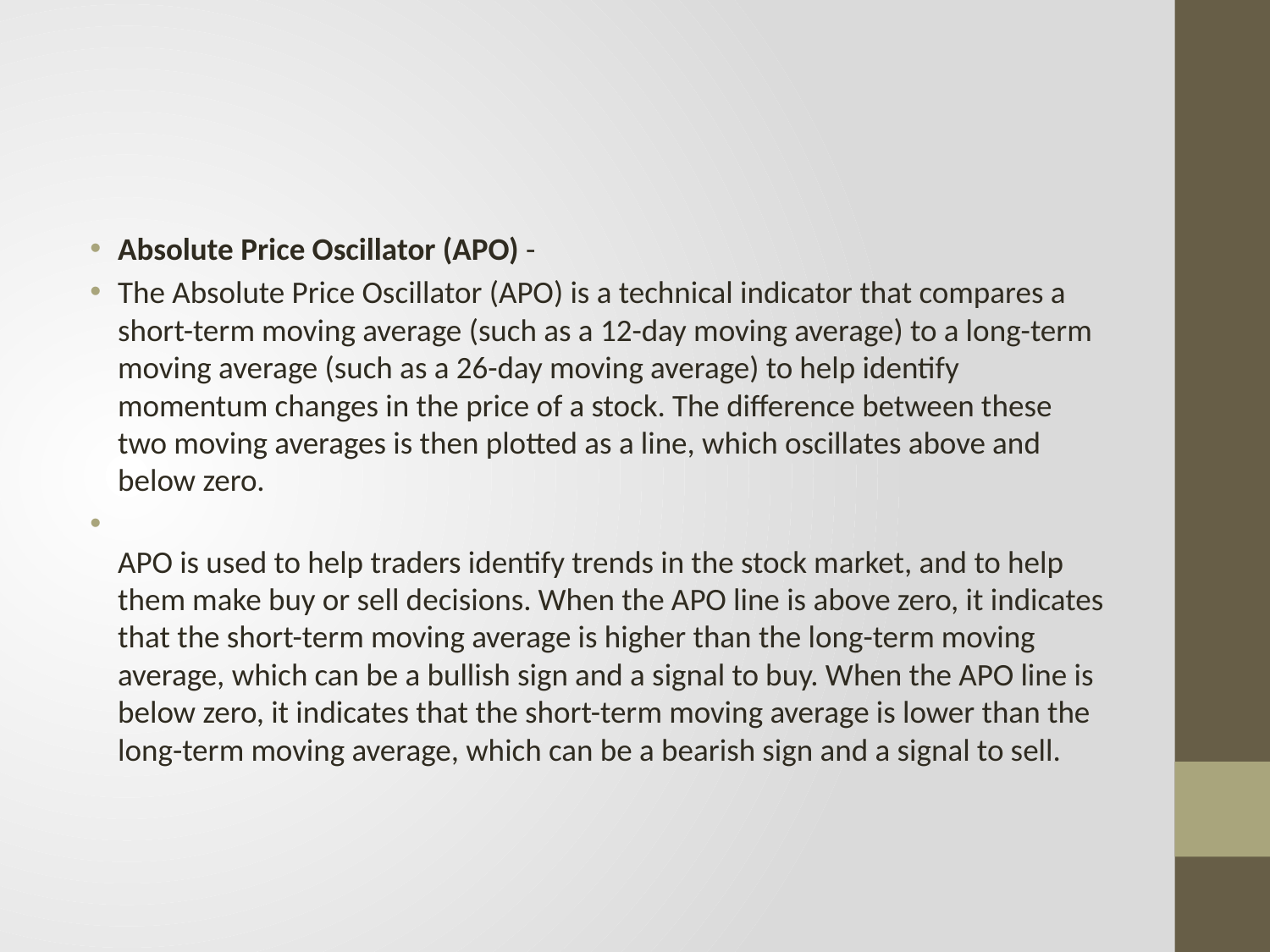

#
Absolute Price Oscillator (APO) -
The Absolute Price Oscillator (APO) is a technical indicator that compares a short-term moving average (such as a 12-day moving average) to a long-term moving average (such as a 26-day moving average) to help identify momentum changes in the price of a stock. The difference between these two moving averages is then plotted as a line, which oscillates above and below zero.
APO is used to help traders identify trends in the stock market, and to help them make buy or sell decisions. When the APO line is above zero, it indicates that the short-term moving average is higher than the long-term moving average, which can be a bullish sign and a signal to buy. When the APO line is below zero, it indicates that the short-term moving average is lower than the long-term moving average, which can be a bearish sign and a signal to sell.